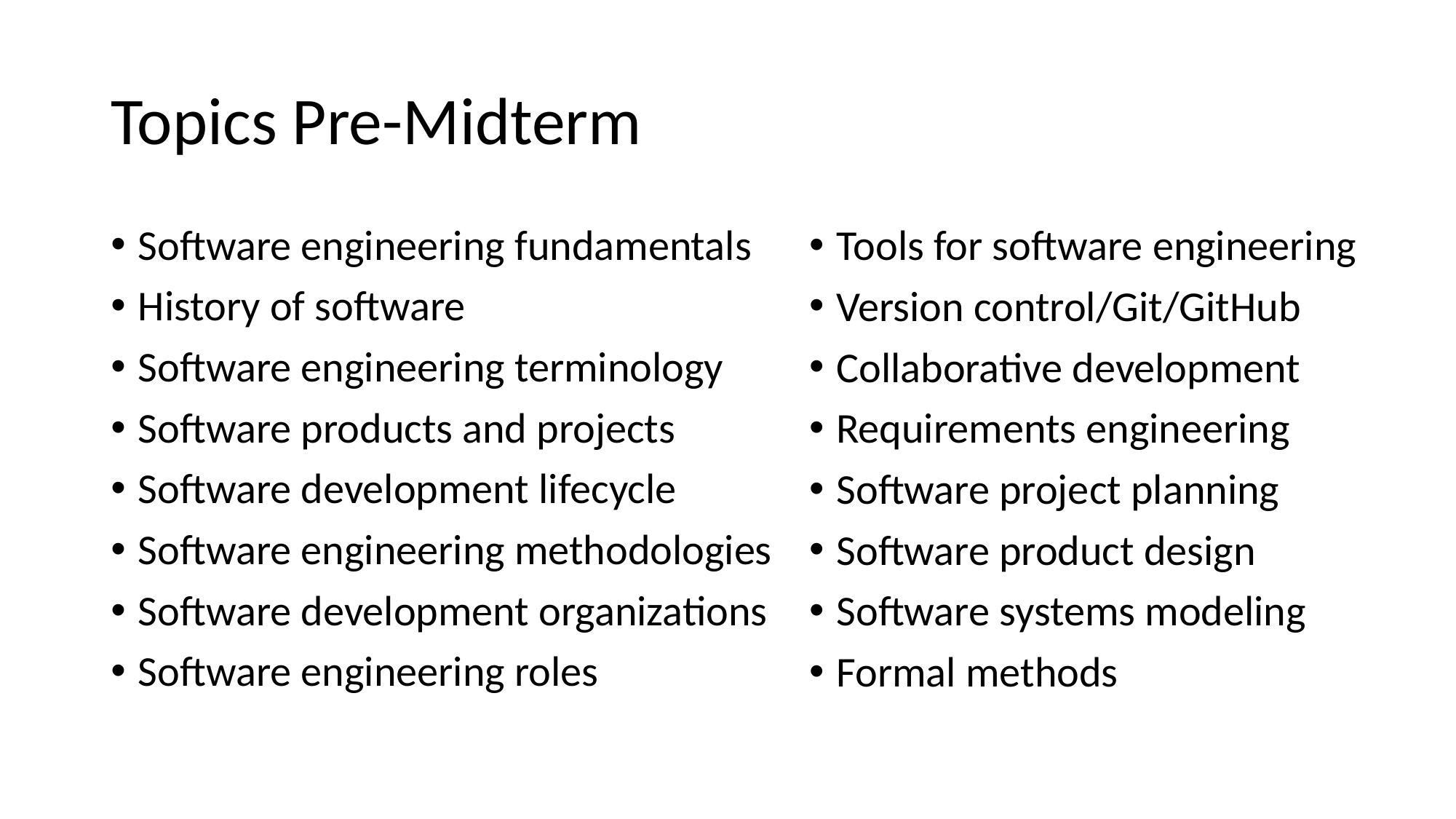

# Topics Pre-Midterm
Software engineering fundamentals
History of software
Software engineering terminology
Software products and projects
Software development lifecycle
Software engineering methodologies
Software development organizations
Software engineering roles
Tools for software engineering
Version control/Git/GitHub
Collaborative development
Requirements engineering
Software project planning
Software product design
Software systems modeling
Formal methods